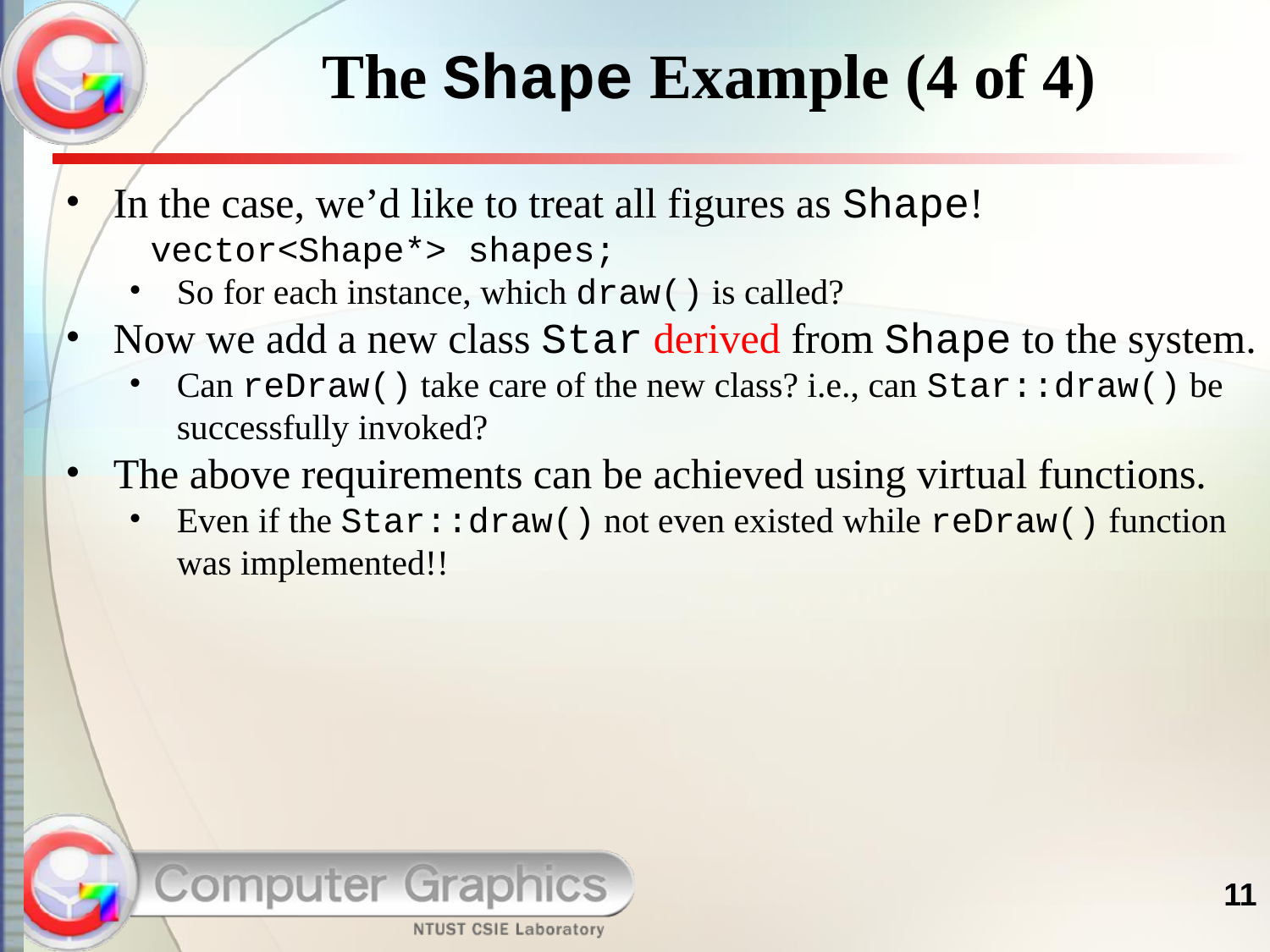

# The Shape Example (4 of 4)
In the case, we’d like to treat all figures as Shape!
    vector<Shape*> shapes;
So for each instance, which draw() is called?
Now we add a new class Star derived from Shape to the system.
Can reDraw() take care of the new class? i.e., can Star::draw() be successfully invoked?
The above requirements can be achieved using virtual functions.
Even if the Star::draw() not even existed while reDraw() function was implemented!!
11